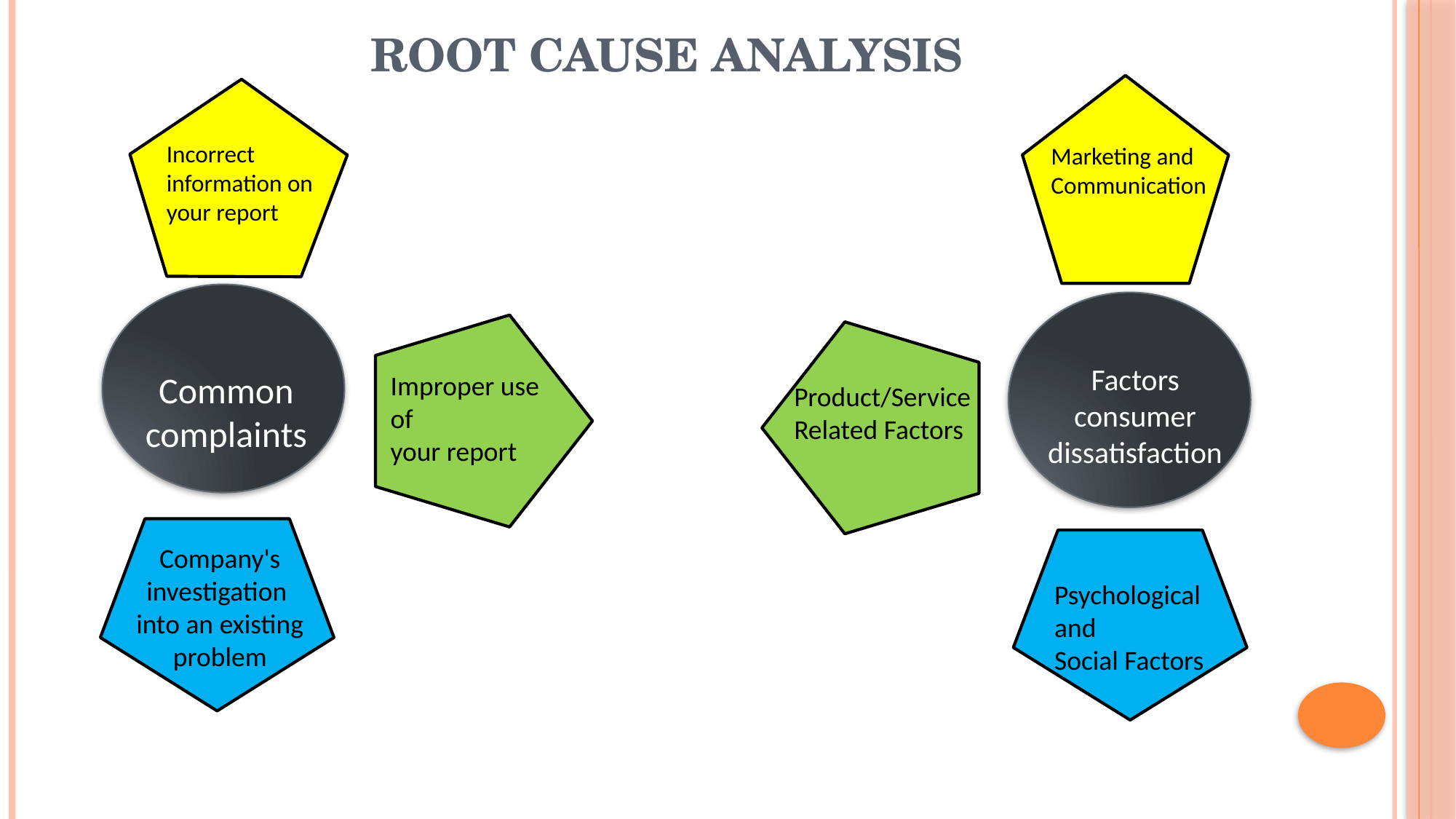

# Root Cause Analysis

Incorrect information on your report
Marketing and Communication

Factors
consumer dissatisfaction
Common complaints
Improper use of
your report

Product/Service Related Factors

Company's investigation
into an existing problem

Psychological and
Social Factors